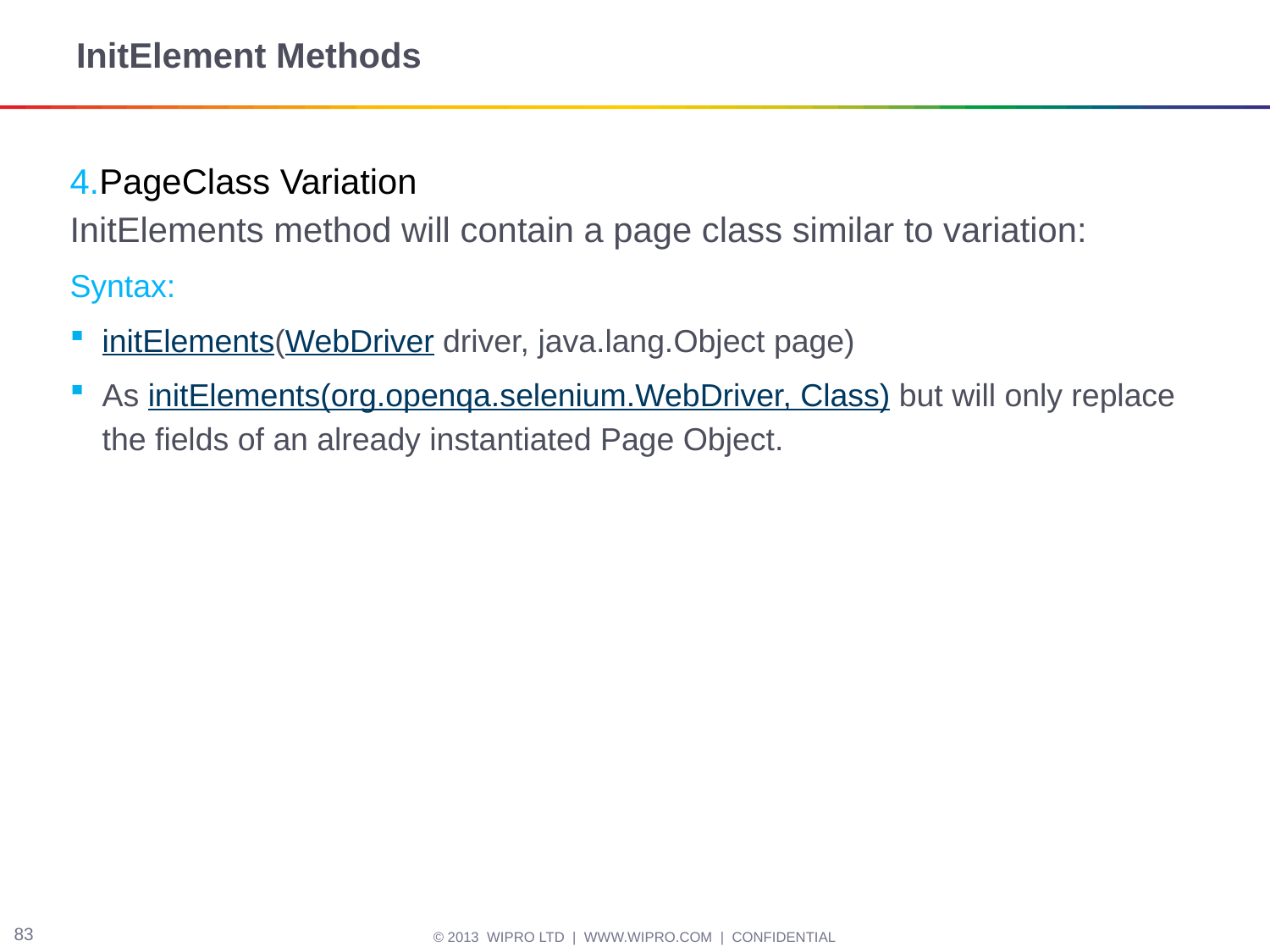

# InitElement Methods
4.PageClass Variation
InitElements method will contain a page class similar to variation:
Syntax:
initElements(WebDriver driver, java.lang.Object page)
As initElements(org.openqa.selenium.WebDriver, Class) but will only replace the fields of an already instantiated Page Object.